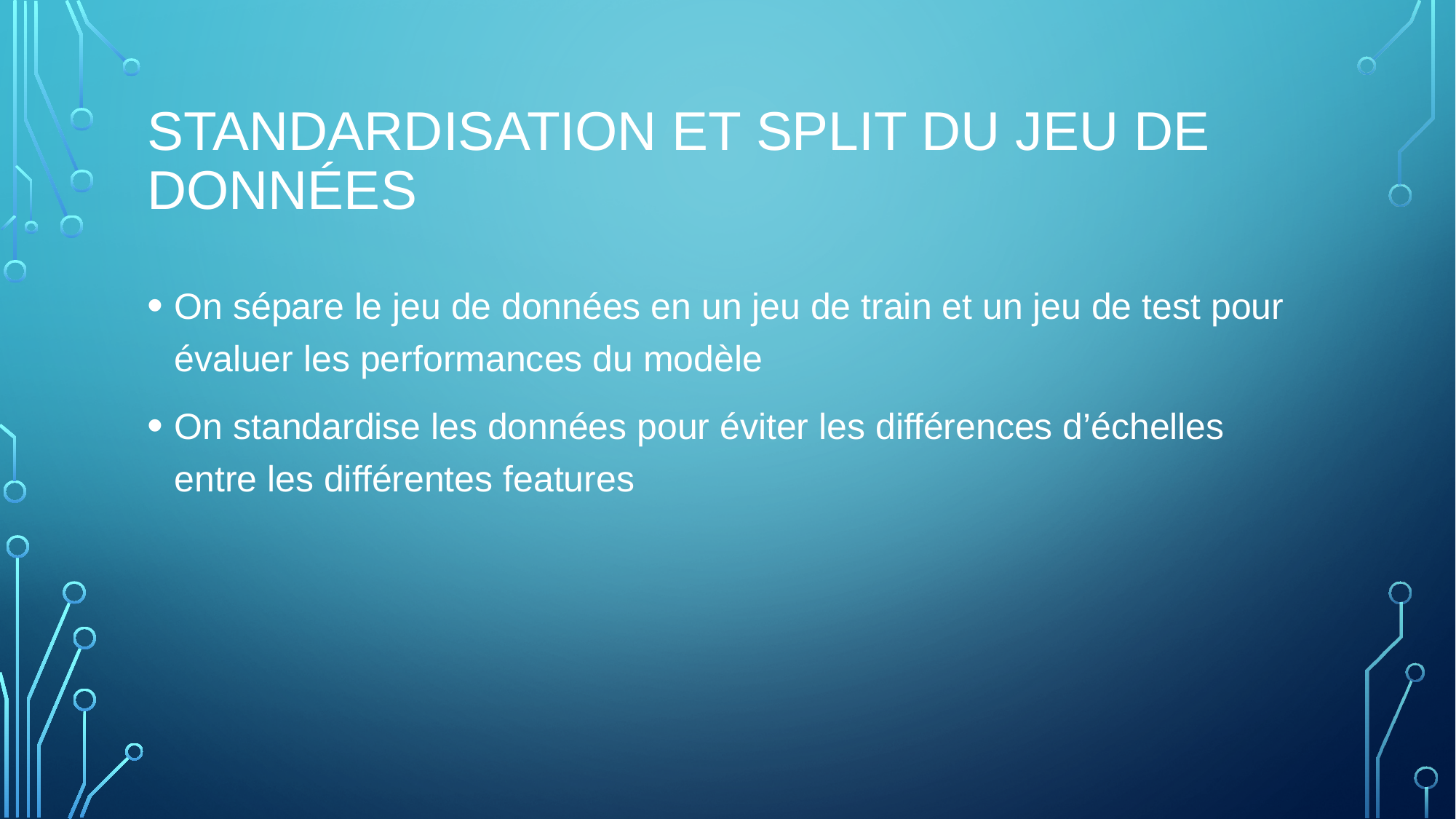

# Standardisation et split du jeu de données
On sépare le jeu de données en un jeu de train et un jeu de test pour évaluer les performances du modèle
On standardise les données pour éviter les différences d’échelles entre les différentes features